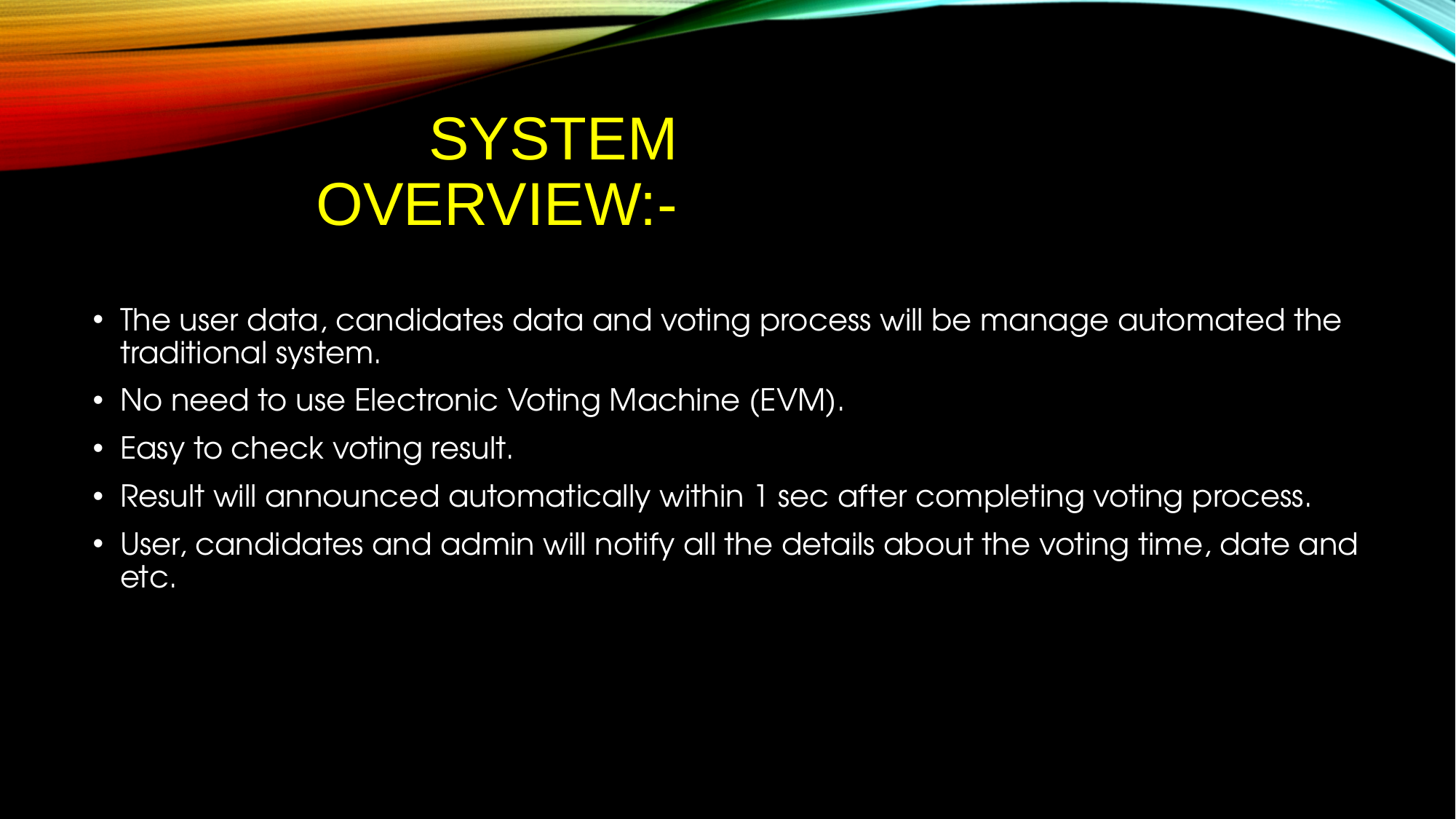

# SYSTEM OVERVIEW:-
The user data, candidates data and voting process will be manage automated the traditional system.
No need to use Electronic Voting Machine (EVM).
Easy to check voting result.
Result will announced automatically within 1 sec after completing voting process.
User, candidates and admin will notify all the details about the voting time, date and etc.